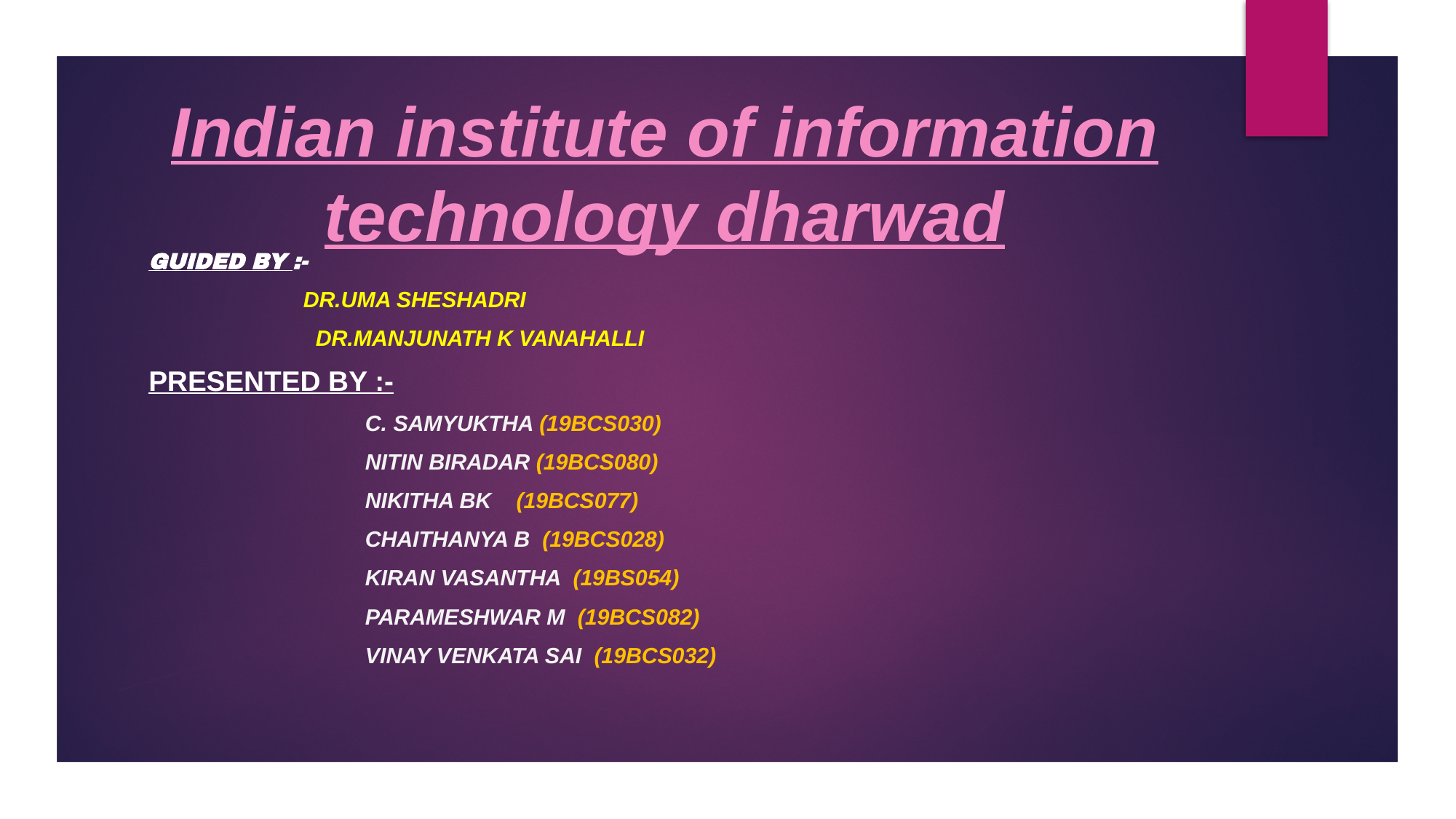

# Indian institute of information technology dharwad
Guided by :-
                         dr.uma Sheshadri
                           dr.Manjunath k vanahalli
Presented by :-
                                   c. samyuktha (19bcs030)
                                   nitin biradar (19bcs080)
                                   nikitha bk    (19bcs077)
                                   chaithanya b  (19bcs028)
                                   kiran vasantha  (19bs054)
                                   parameshwar m  (19bcs082)
                                   vinay Venkata sai  (19bcs032)